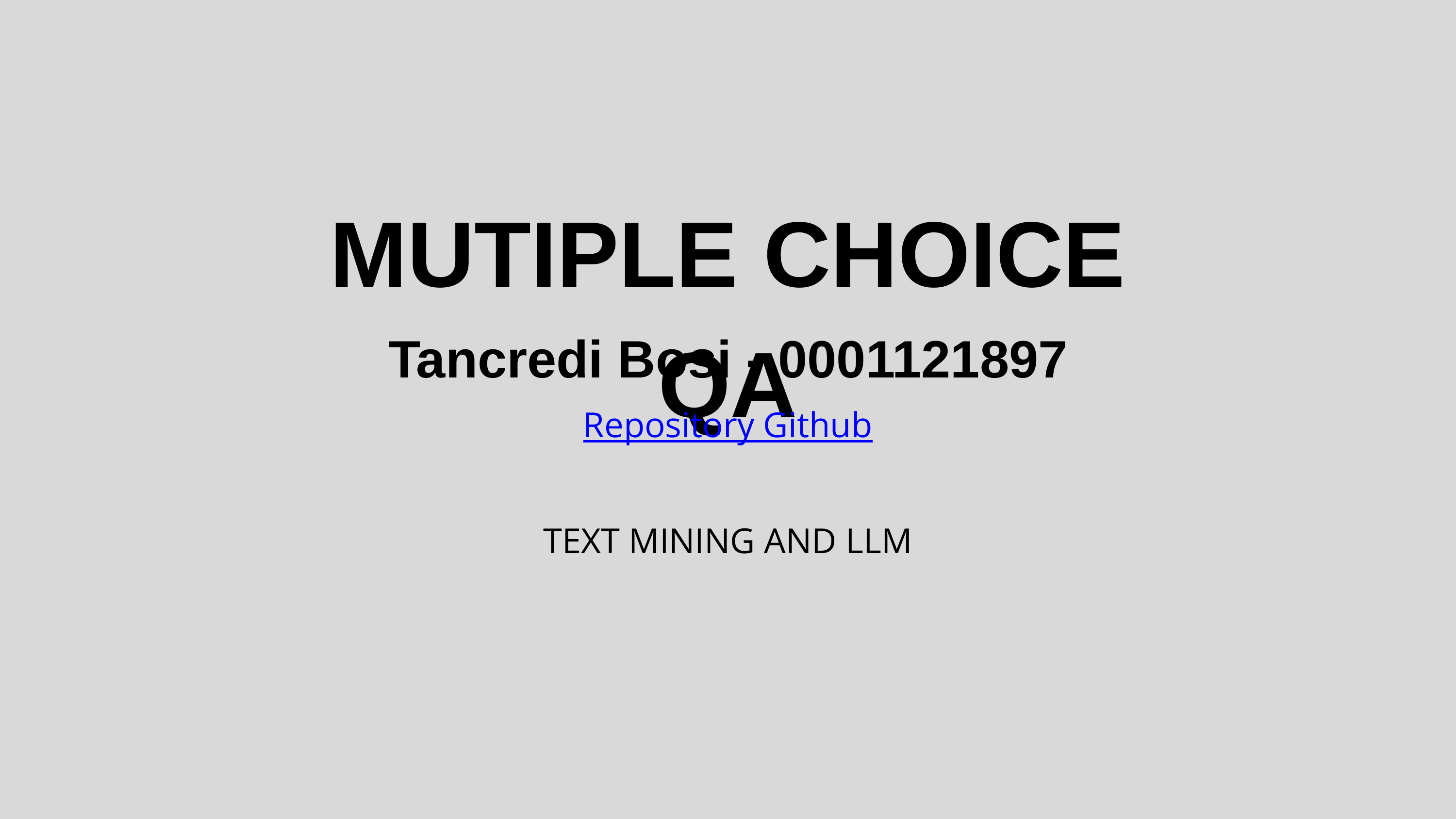

MUTIPLE CHOICE QA
Tancredi Bosi - 0001121897
Repository Github
TEXT MINING AND LLM